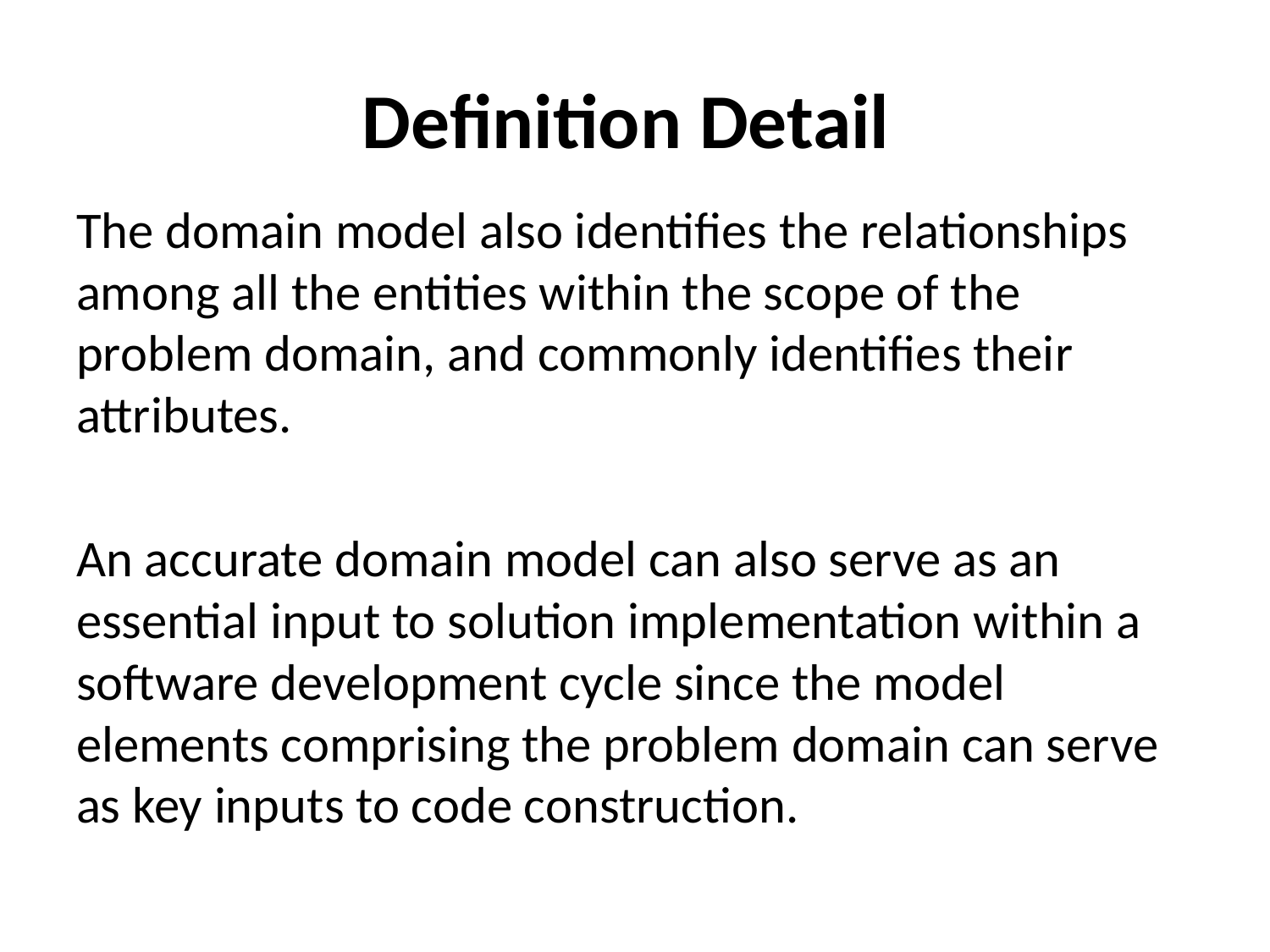

# Definition Detail
The domain model also identifies the relationships among all the entities within the scope of the problem domain, and commonly identifies their attributes.

An accurate domain model can also serve as an essential input to solution implementation within a software development cycle since the model elements comprising the problem domain can serve as key inputs to code construction.